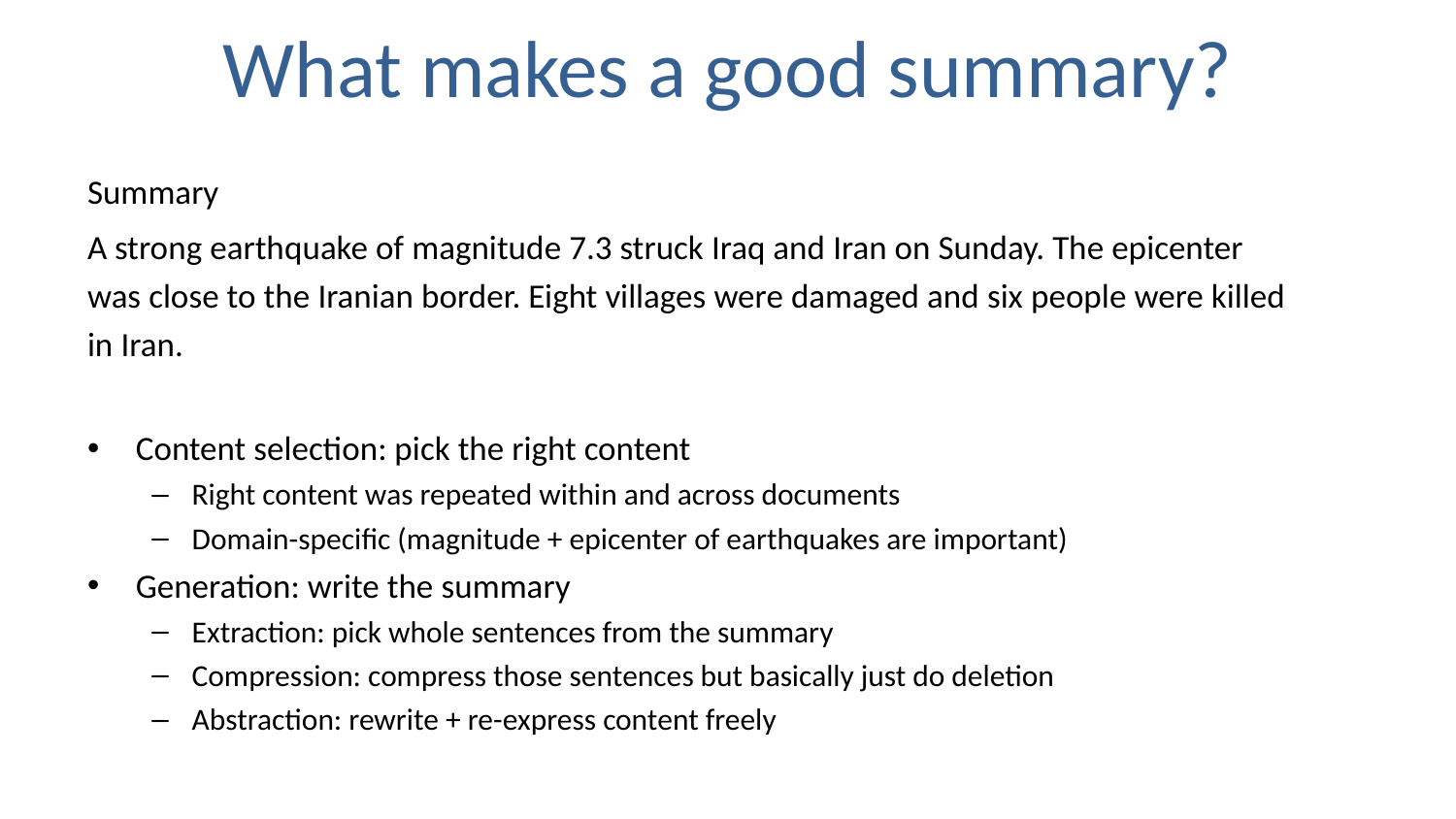

# What makes a good summary?
Summary
A strong earthquake of magnitude 7.3 struck Iraq and Iran on Sunday. The epicenter was close to the Iranian border. Eight villages were damaged and six people were killed in Iran.

Content selection: pick the right content
Right content was repeated within and across documents
Domain-speciﬁc (magnitude + epicenter of earthquakes are important)
Generation: write the summary
Extraction: pick whole sentences from the summary
Compression: compress those sentences but basically just do deletion
Abstraction: rewrite + re-express content freely